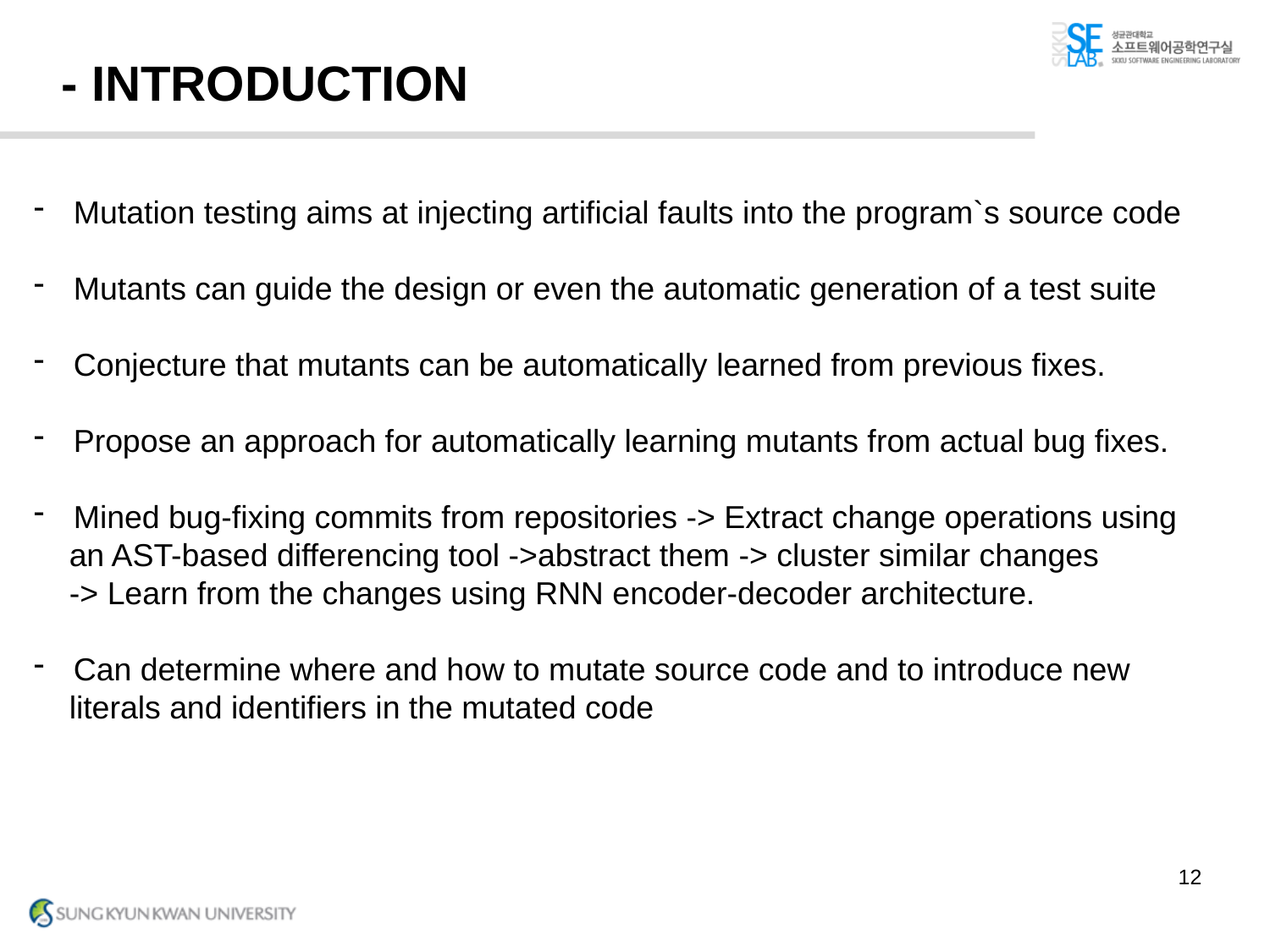

# - INTRODUCTION
Mutation testing aims at injecting artificial faults into the program`s source code

Mutants can guide the design or even the automatic generation of a test suite

Conjecture that mutants can be automatically learned from previous fixes.

Propose an approach for automatically learning mutants from actual bug fixes.

Mined bug-fixing commits from repositories -> Extract change operations using
    an AST-based differencing tool ->abstract them -> cluster similar changes
    -> Learn from the changes using RNN encoder-decoder architecture.

Can determine where and how to mutate source code and to introduce new
    literals and identifiers in the mutated code
12